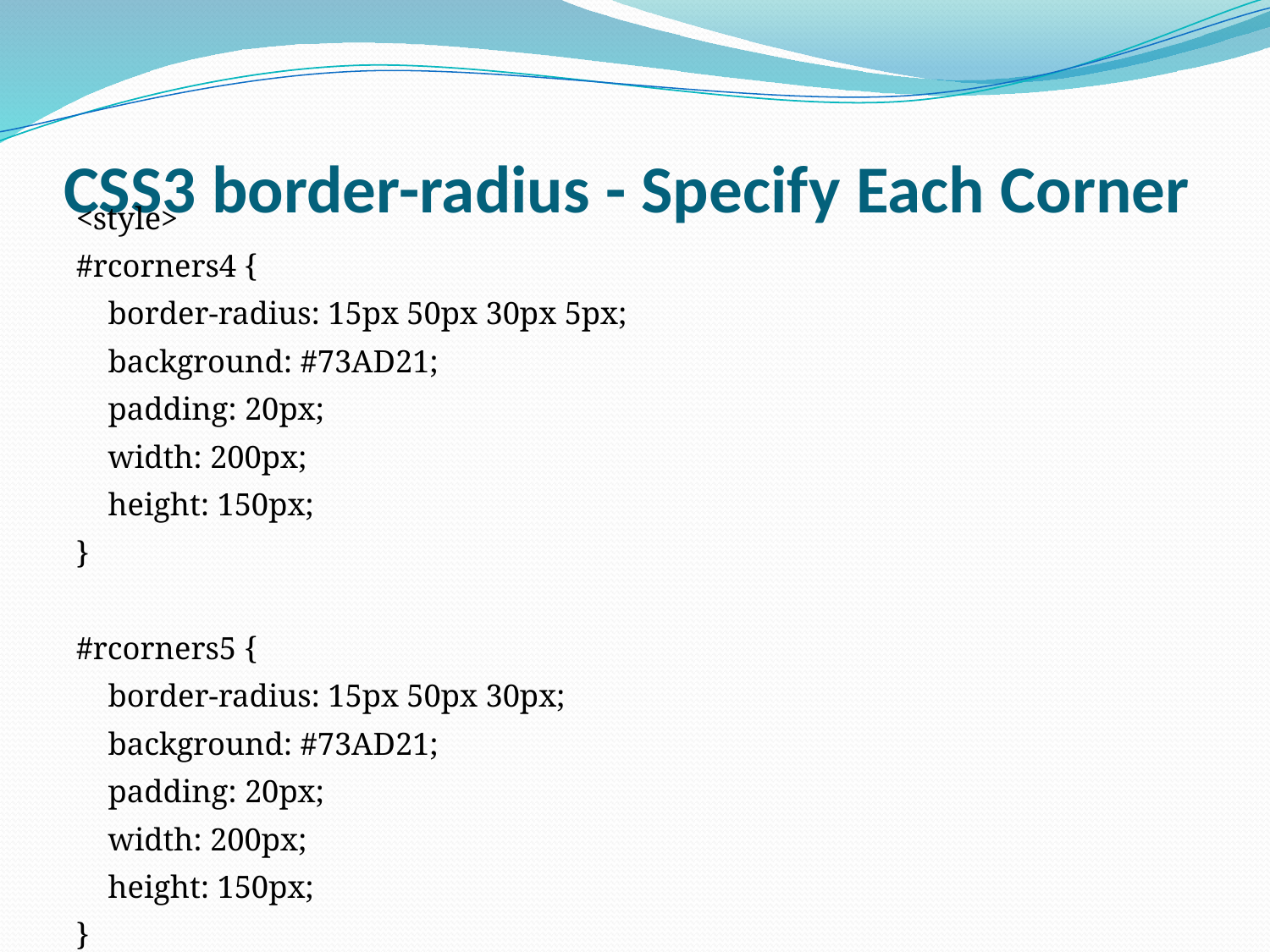

# CSS3 border-radius - Specify Each Corner
<style>
#rcorners4 {
    border-radius: 15px 50px 30px 5px;
    background: #73AD21;
    padding: 20px;
    width: 200px;
    height: 150px;
}

#rcorners5 {
    border-radius: 15px 50px 30px;
    background: #73AD21;
    padding: 20px;
    width: 200px;
    height: 150px;
}